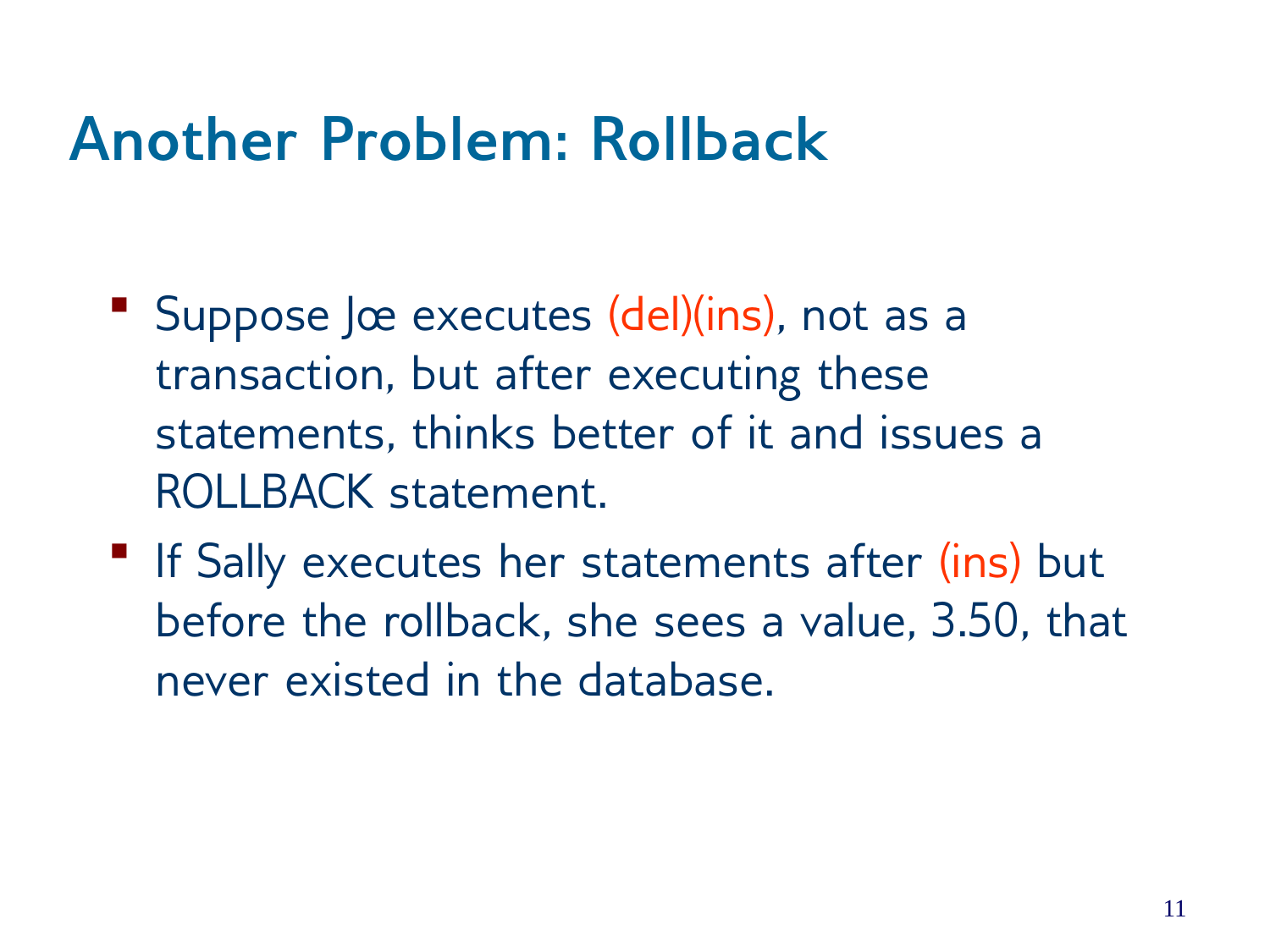

# Another Problem: Rollback
Suppose Joe executes (del)(ins), not as a transaction, but after executing these statements, thinks better of it and issues a ROLLBACK statement.
If Sally executes her statements after (ins) but before the rollback, she sees a value, 3.50, that never existed in the database.
11